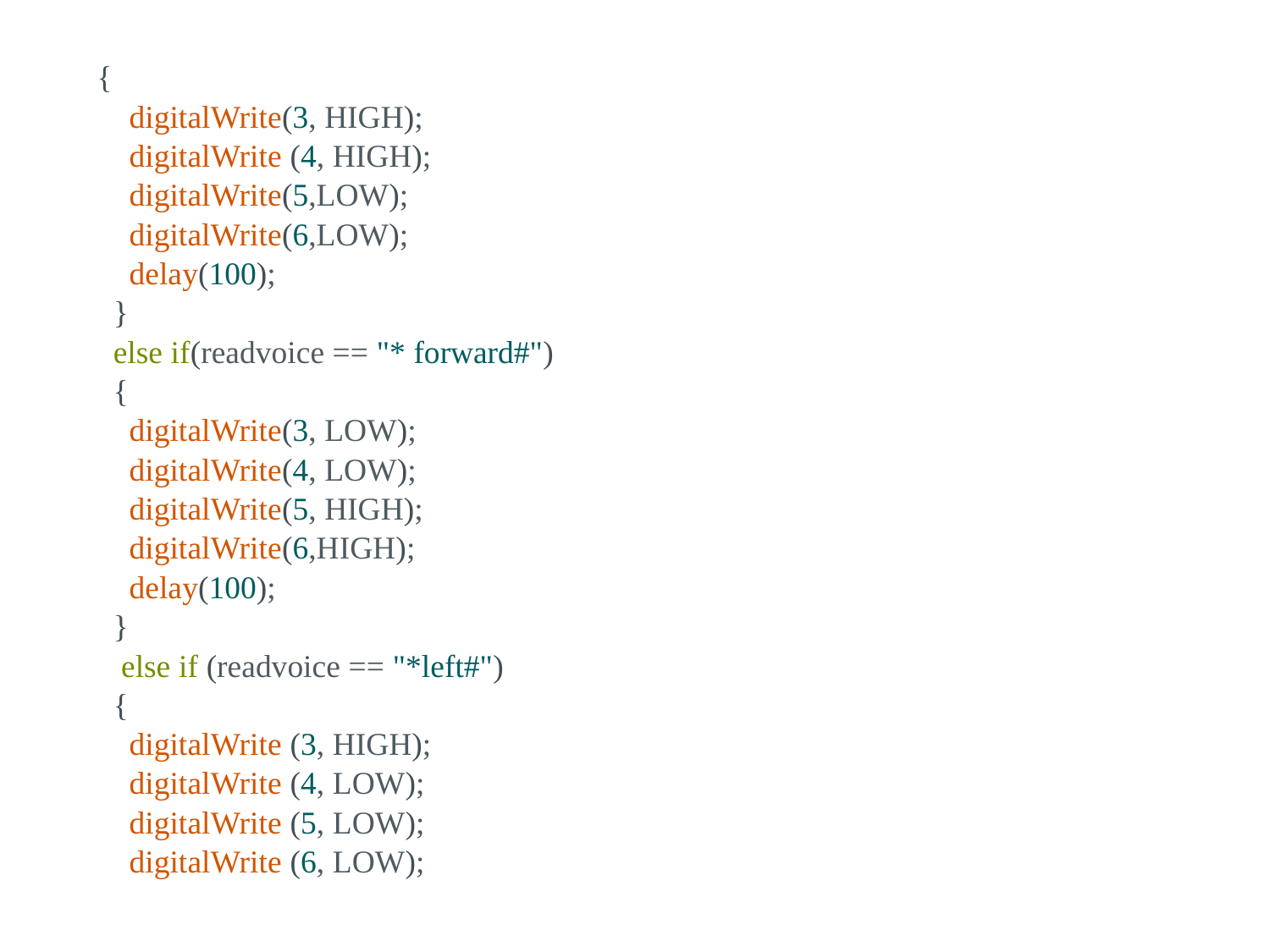

{
    digitalWrite(3, HIGH);
    digitalWrite (4, HIGH);
    digitalWrite(5,LOW);
    digitalWrite(6,LOW);
    delay(100);
  }
  else if(readvoice == "* forward#")
  {
    digitalWrite(3, LOW);
    digitalWrite(4, LOW);
    digitalWrite(5, HIGH);
    digitalWrite(6,HIGH);
    delay(100);
  }
   else if (readvoice == "*left#")
  {
    digitalWrite (3, HIGH);
    digitalWrite (4, LOW);
    digitalWrite (5, LOW);
    digitalWrite (6, LOW);